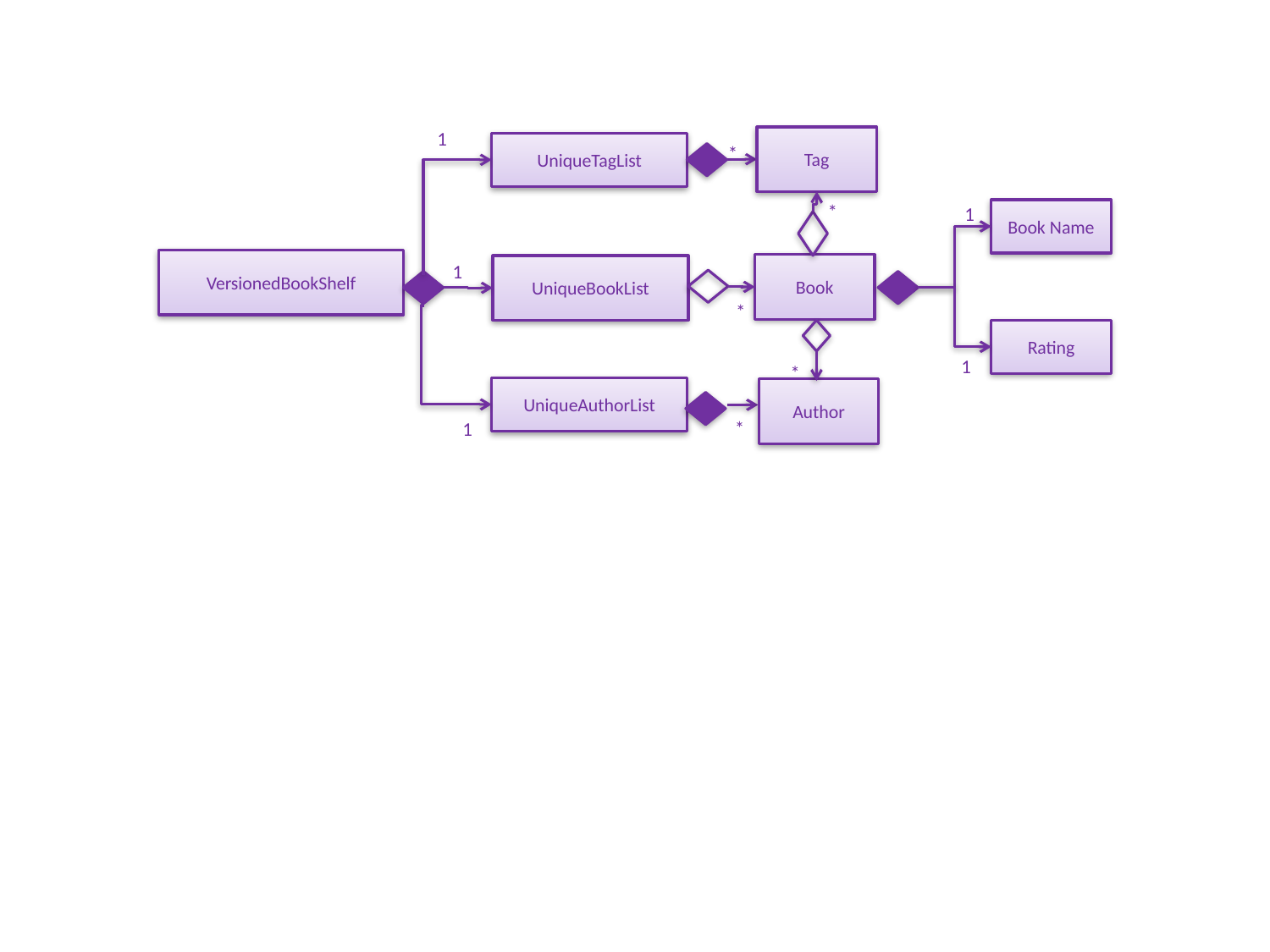

1
Tag
UniqueTagList
*

*
Book Name
1

VersionedBookShelf
Book
UniqueBookList
1

1
*
*

Rating
1
UniqueAuthorList
Author

*
1